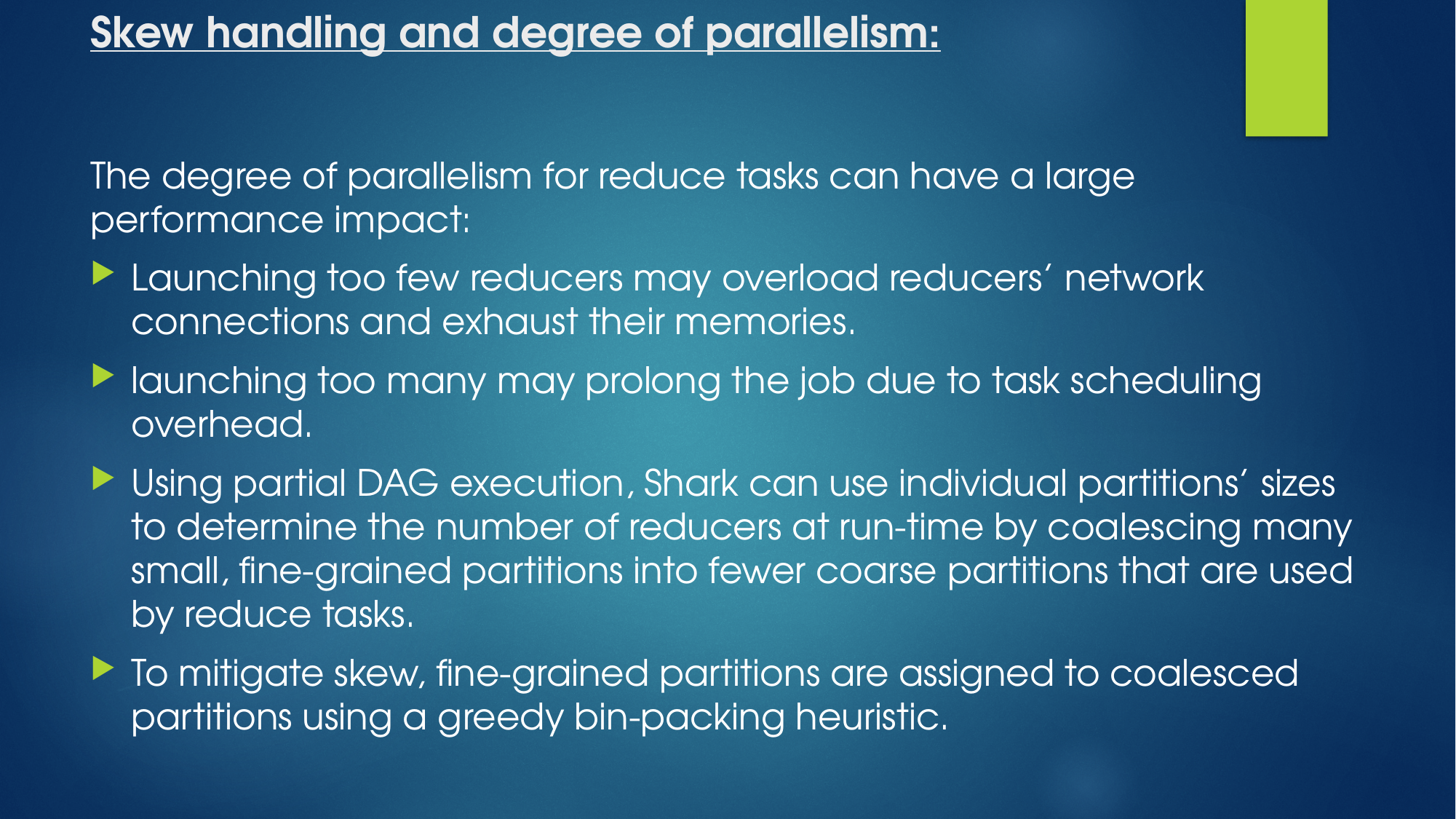

# Skew handling and degree of parallelism:
The degree of parallelism for reduce tasks can have a large performance impact:
Launching too few reducers may overload reducers’ network connections and exhaust their memories.
launching too many may prolong the job due to task scheduling overhead.
Using partial DAG execution, Shark can use individual partitions’ sizes to determine the number of reducers at run-time by coalescing many small, fine-grained partitions into fewer coarse partitions that are used by reduce tasks.
To mitigate skew, fine-grained partitions are assigned to coalesced partitions using a greedy bin-packing heuristic.